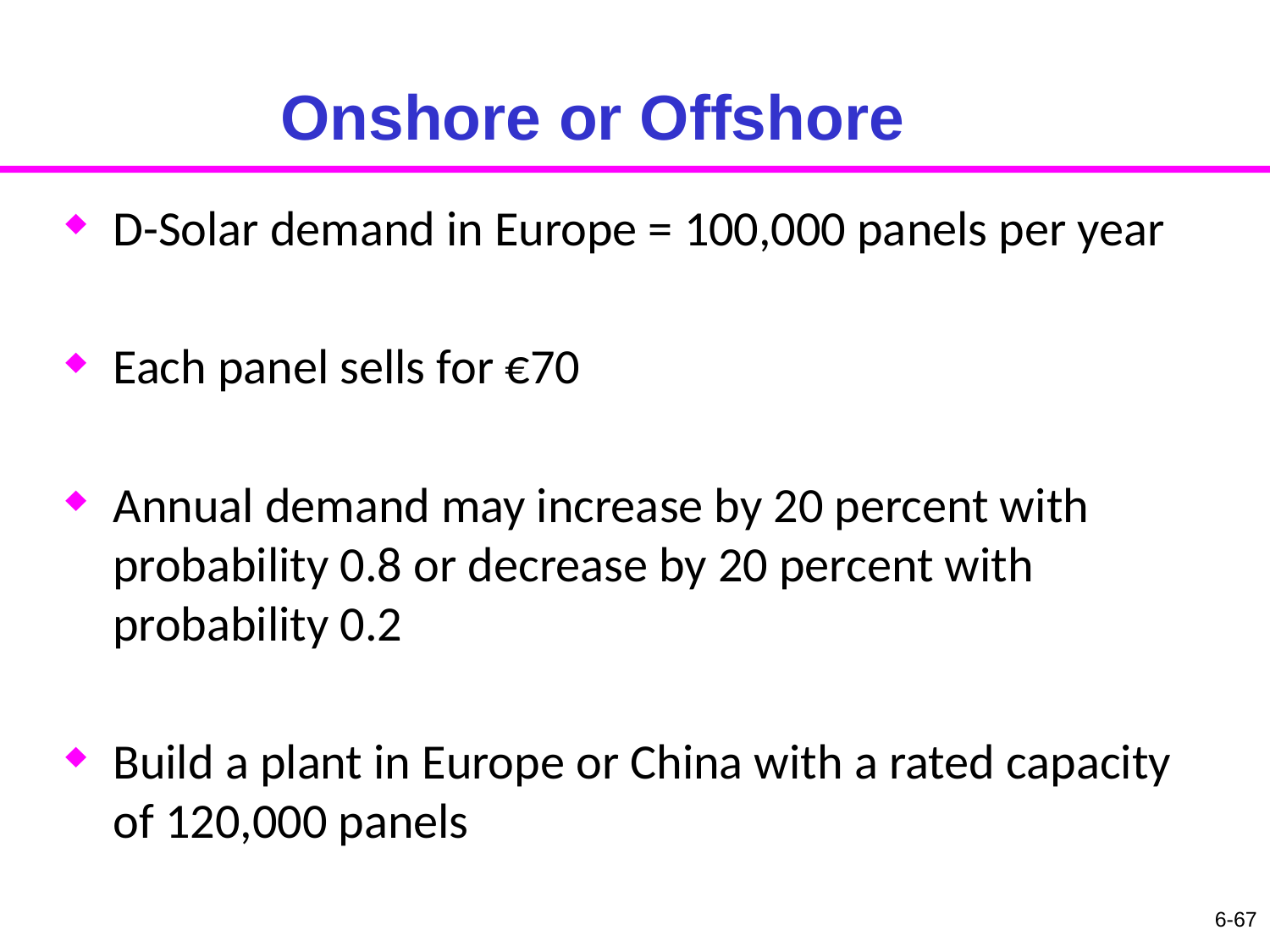

# Onshore or Offshore
D-Solar demand in Europe = 100,000 panels per year

Each panel sells for €70

Annual demand may increase by 20 percent with probability 0.8 or decrease by 20 percent with probability 0.2

Build a plant in Europe or China with a rated capacity of 120,000 panels
6-67